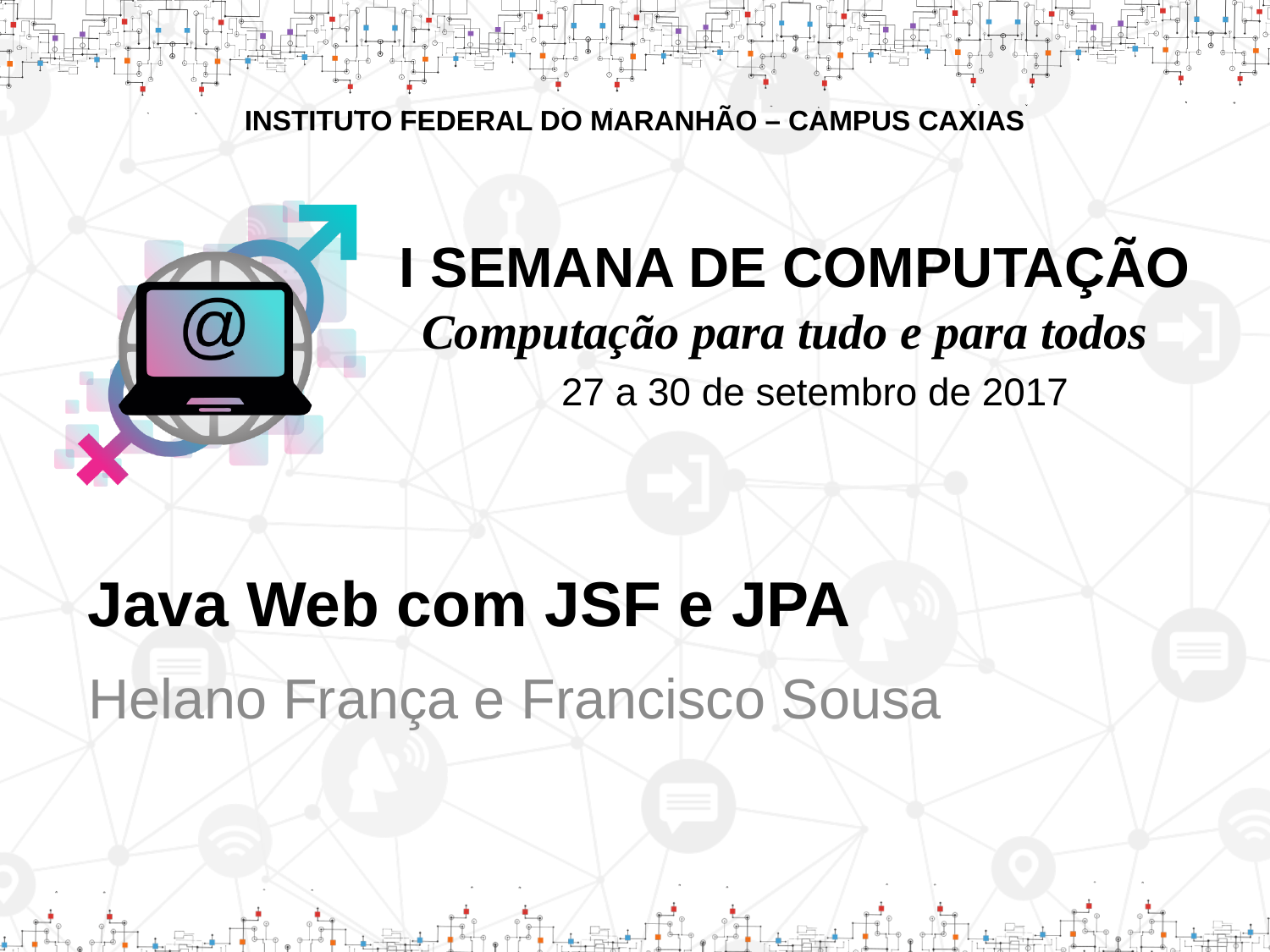

# Java Web com JSF e JPA
Helano França e Francisco Sousa